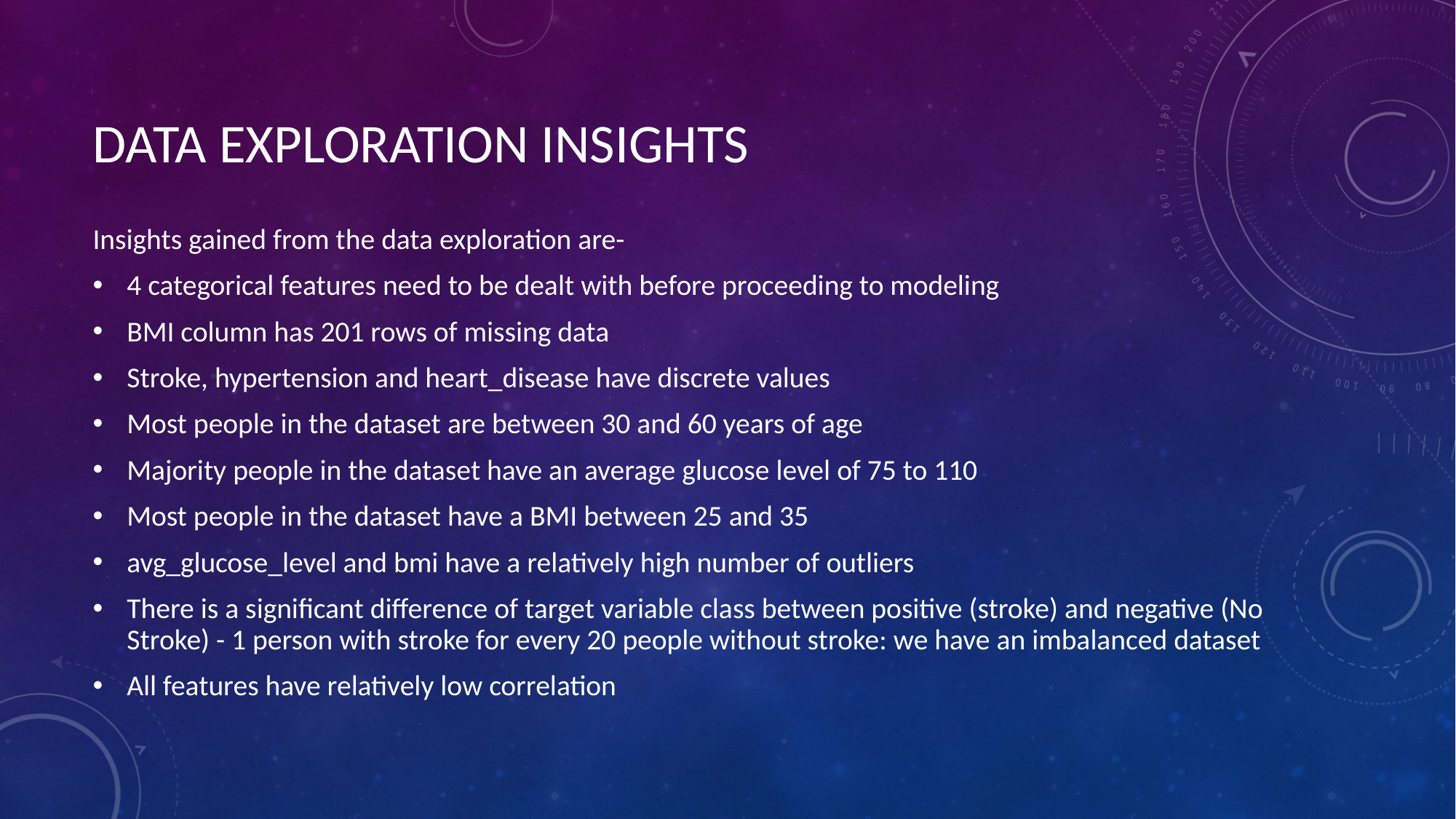

# DATA EXPLORATION INSIGHTS
Insights gained from the data exploration are-
4 categorical features need to be dealt with before proceeding to modeling
BMI column has 201 rows of missing data
Stroke, hypertension and heart_disease have discrete values
Most people in the dataset are between 30 and 60 years of age
Majority people in the dataset have an average glucose level of 75 to 110
Most people in the dataset have a BMI between 25 and 35
avg_glucose_level and bmi have a relatively high number of outliers
There is a significant difference of target variable class between positive (stroke) and negative (No Stroke) - 1 person with stroke for every 20 people without stroke: we have an imbalanced dataset
All features have relatively low correlation